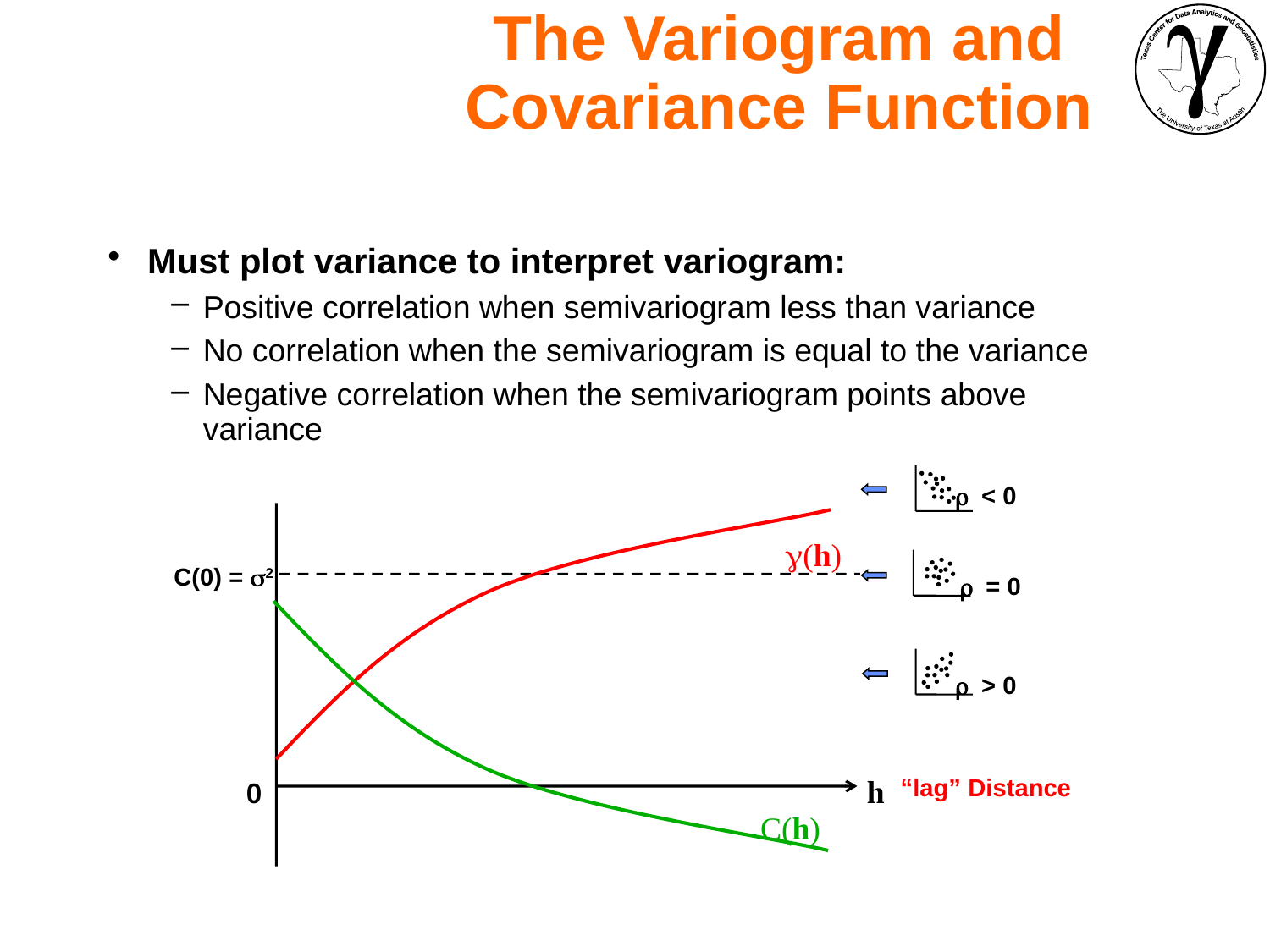

The Variogram and Covariance Function
Must plot variance to interpret variogram:
Positive correlation when semivariogram less than variance
No correlation when the semivariogram is equal to the variance
Negative correlation when the semivariogram points above variance

ρ < 0

γ(h)

ρ = 0

C(0) = σ2

ρ > 0

h
“lag” Distance
0

C(h)